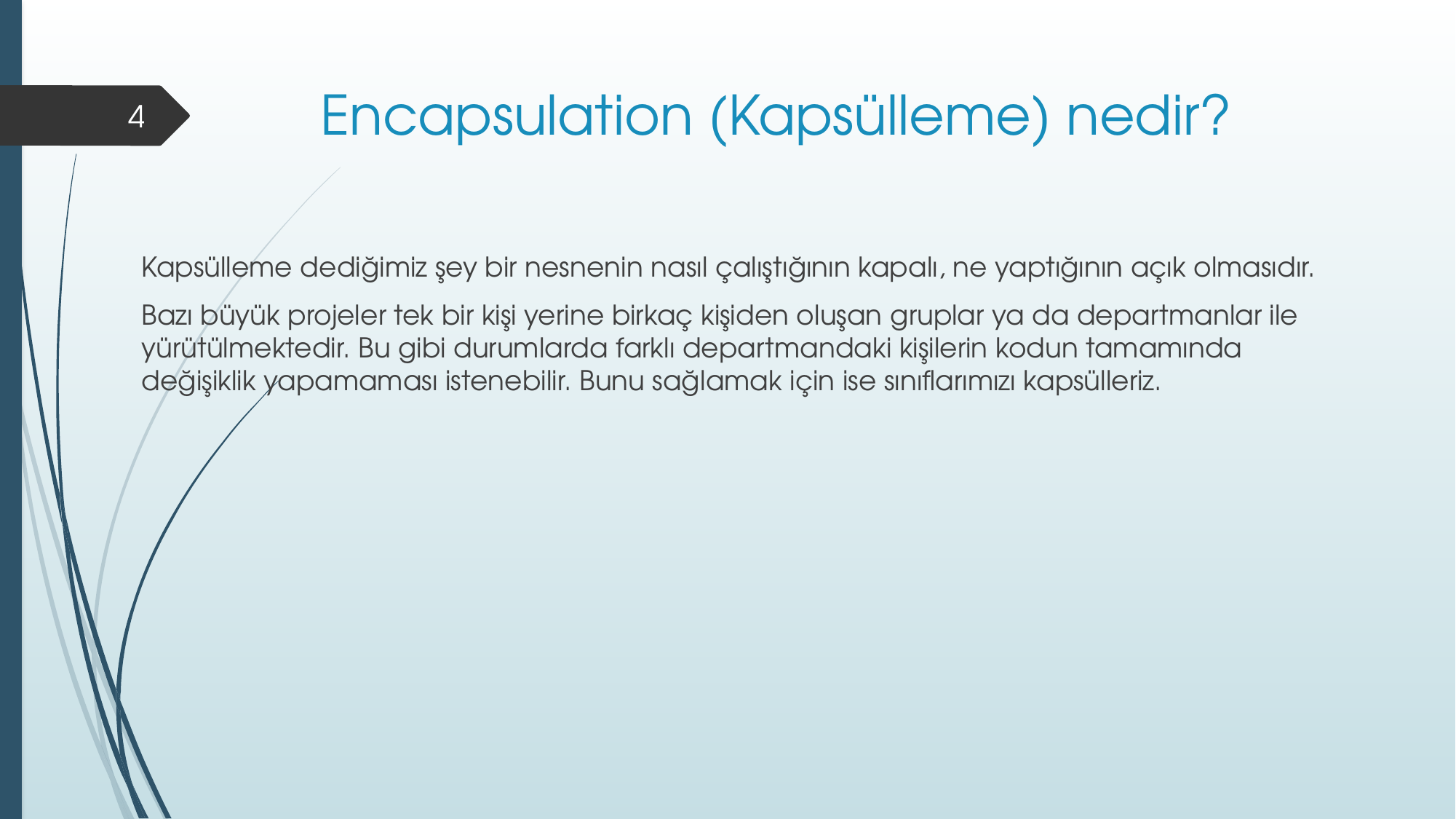

# Encapsulation (Kapsülleme) nedir?
4
Kapsülleme dediğimiz şey bir nesnenin nasıl çalıştığının kapalı, ne yaptığının açık olmasıdır.
Bazı büyük projeler tek bir kişi yerine birkaç kişiden oluşan gruplar ya da departmanlar ile yürütülmektedir. Bu gibi durumlarda farklı departmandaki kişilerin kodun tamamında değişiklik yapamaması istenebilir. Bunu sağlamak için ise sınıflarımızı kapsülleriz.